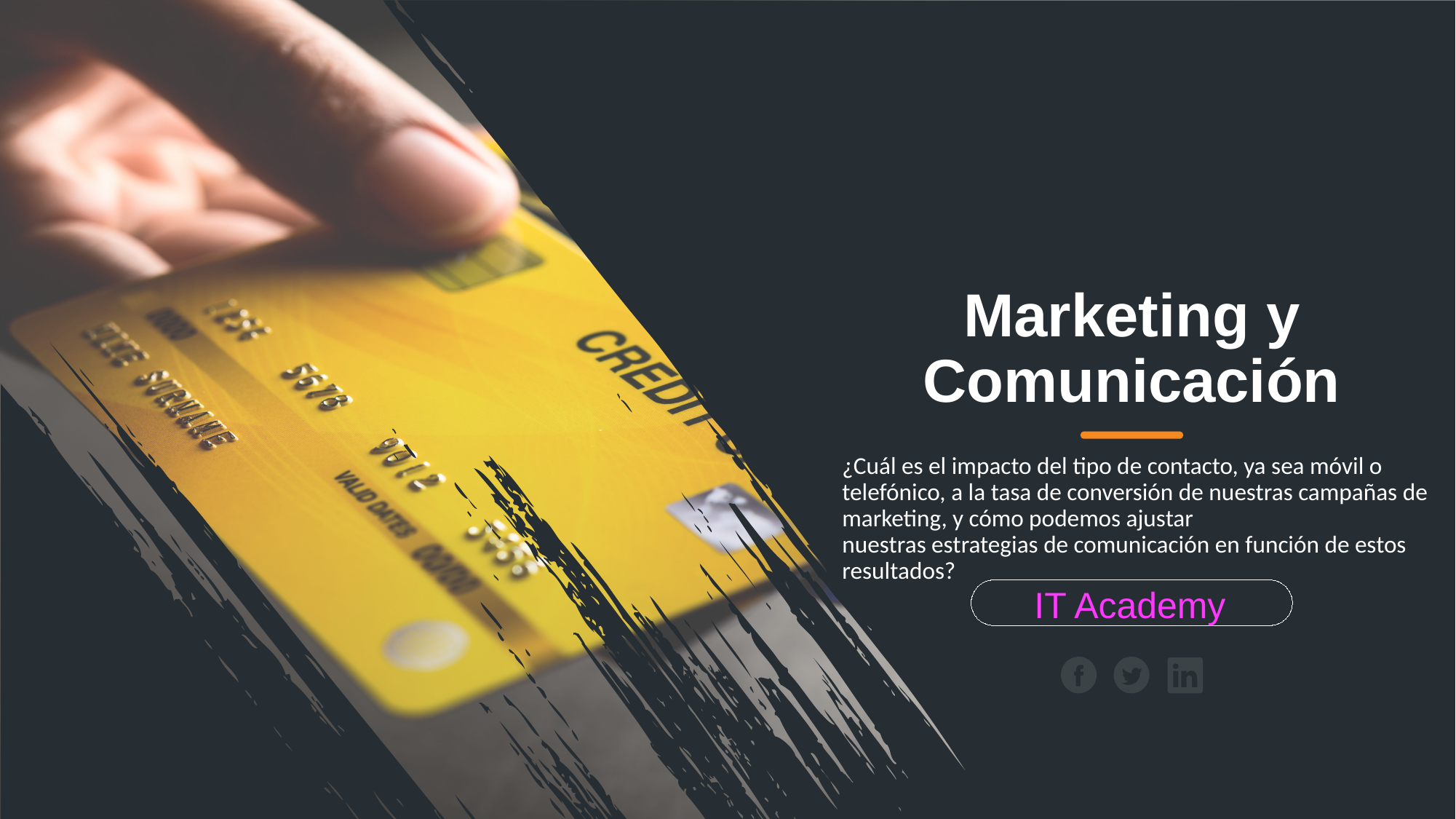

# Marketing y Comunicación
¿Cuál es el impacto del tipo de contacto, ya sea móvil o
telefónico, a la tasa de conversión de nuestras campañas de marketing, y cómo podemos ajustar
nuestras estrategias de comunicación en función de estos resultados?
IT Academy